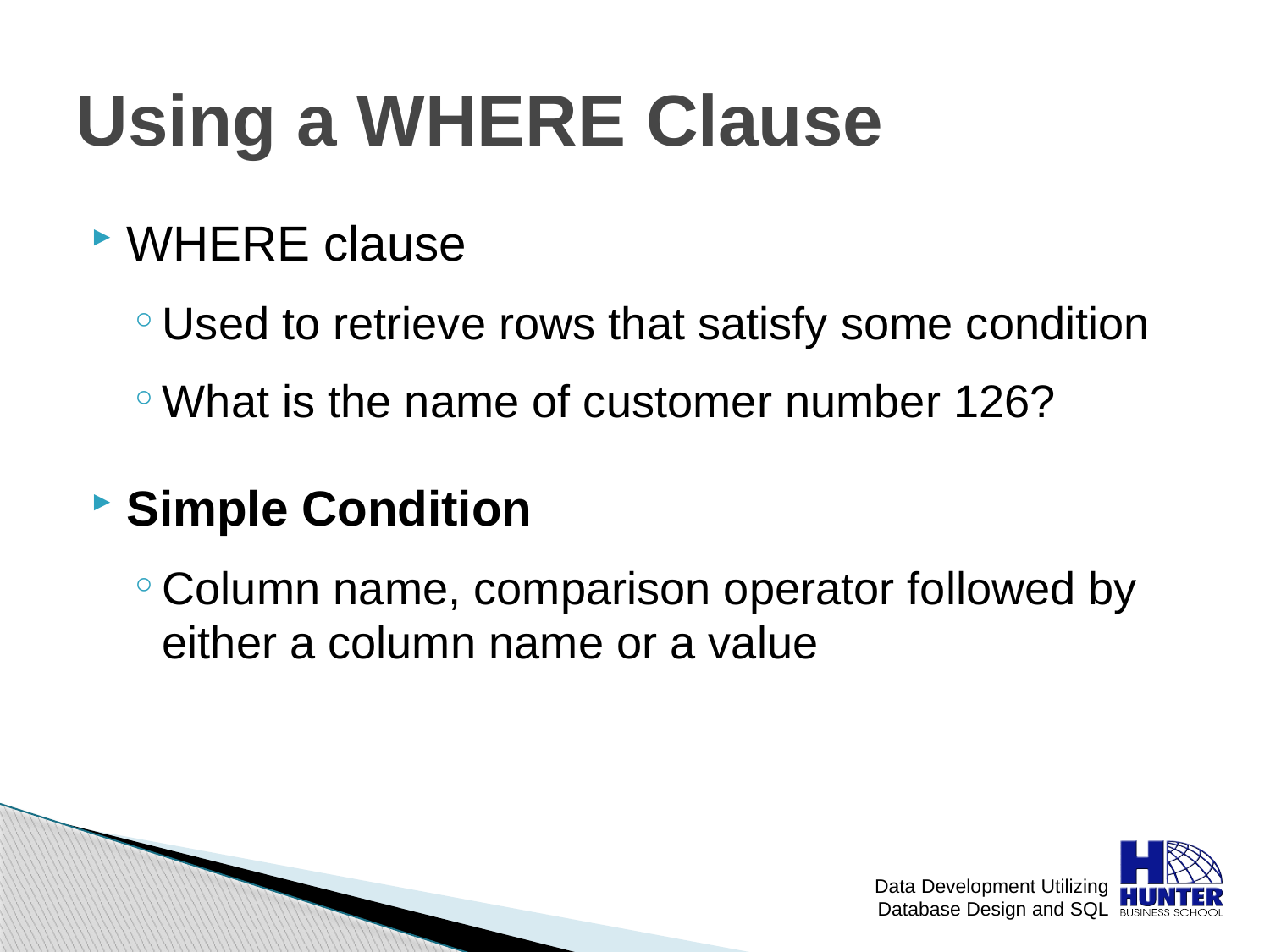

# Using a WHERE Clause
WHERE clause
Used to retrieve rows that satisfy some condition
What is the name of customer number 126?
Simple Condition
Column name, comparison operator followed by either a column name or a value